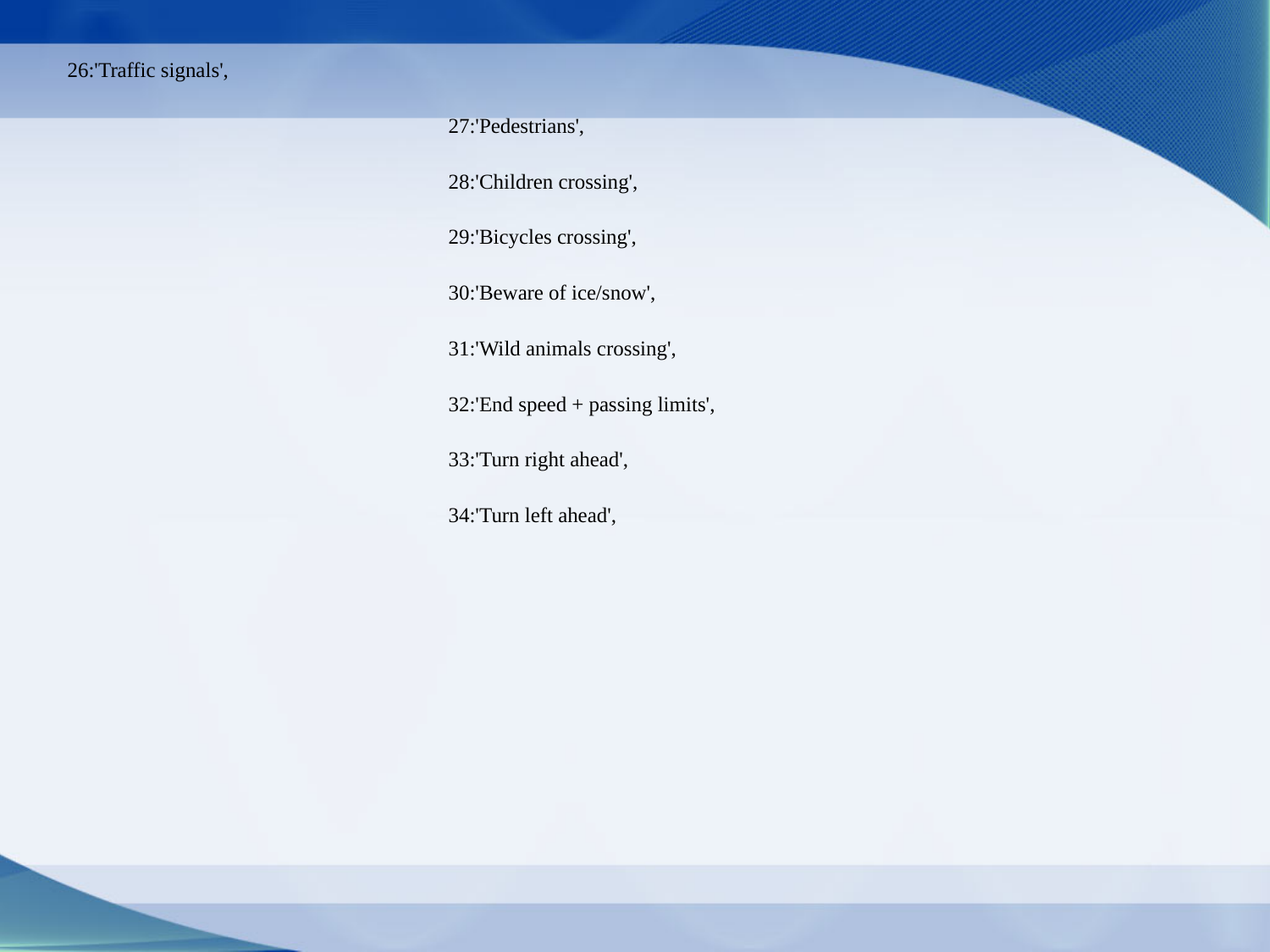

26:'Traffic signals',
			27:'Pedestrians',
			28:'Children crossing',
			29:'Bicycles crossing',
			30:'Beware of ice/snow',
			31:'Wild animals crossing',
			32:'End speed + passing limits',
			33:'Turn right ahead',
			34:'Turn left ahead',